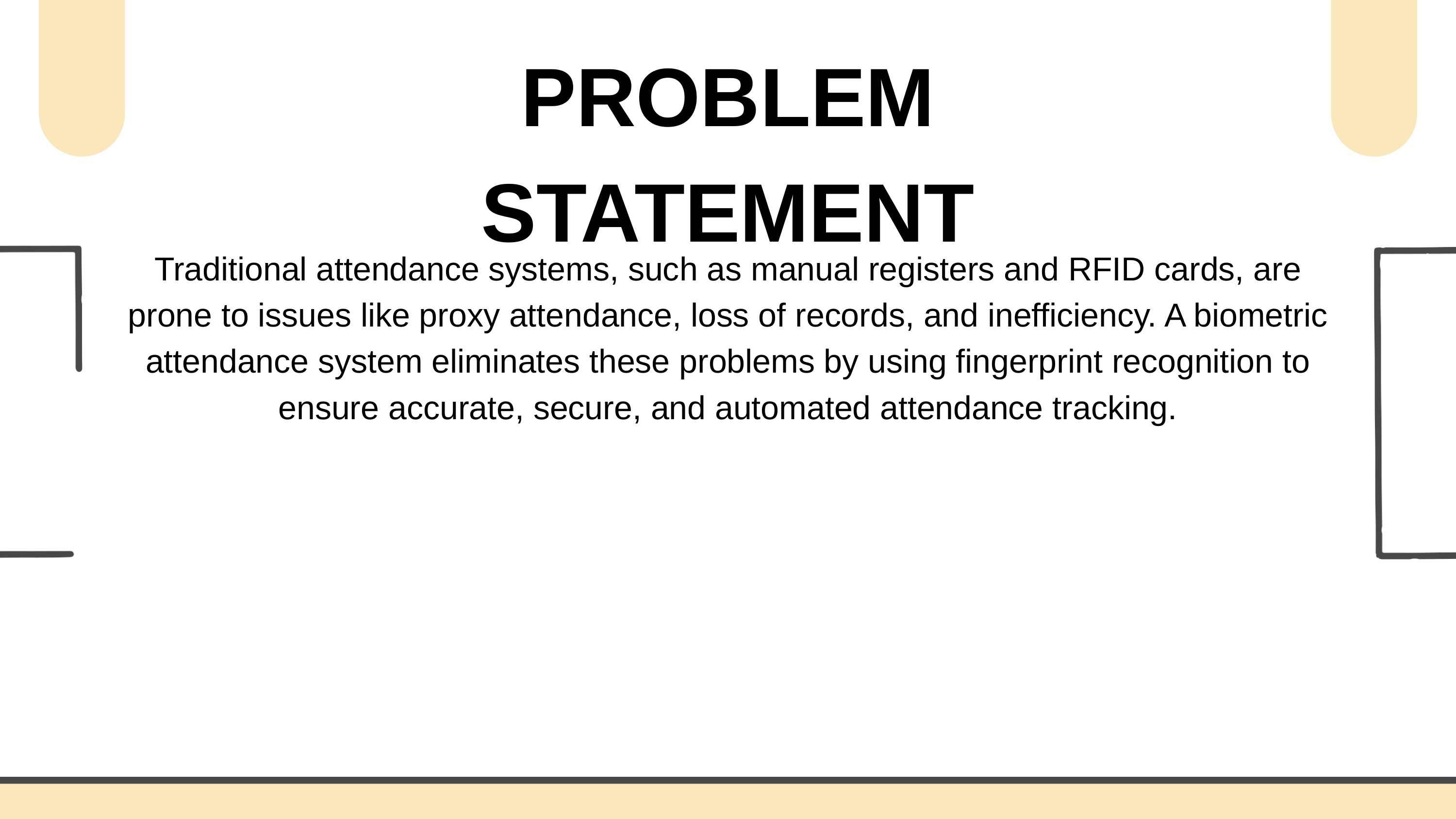

PROBLEM STATEMENT
Traditional attendance systems, such as manual registers and RFID cards, are prone to issues like proxy attendance, loss of records, and inefficiency. A biometric attendance system eliminates these problems by using fingerprint recognition to ensure accurate, secure, and automated attendance tracking.